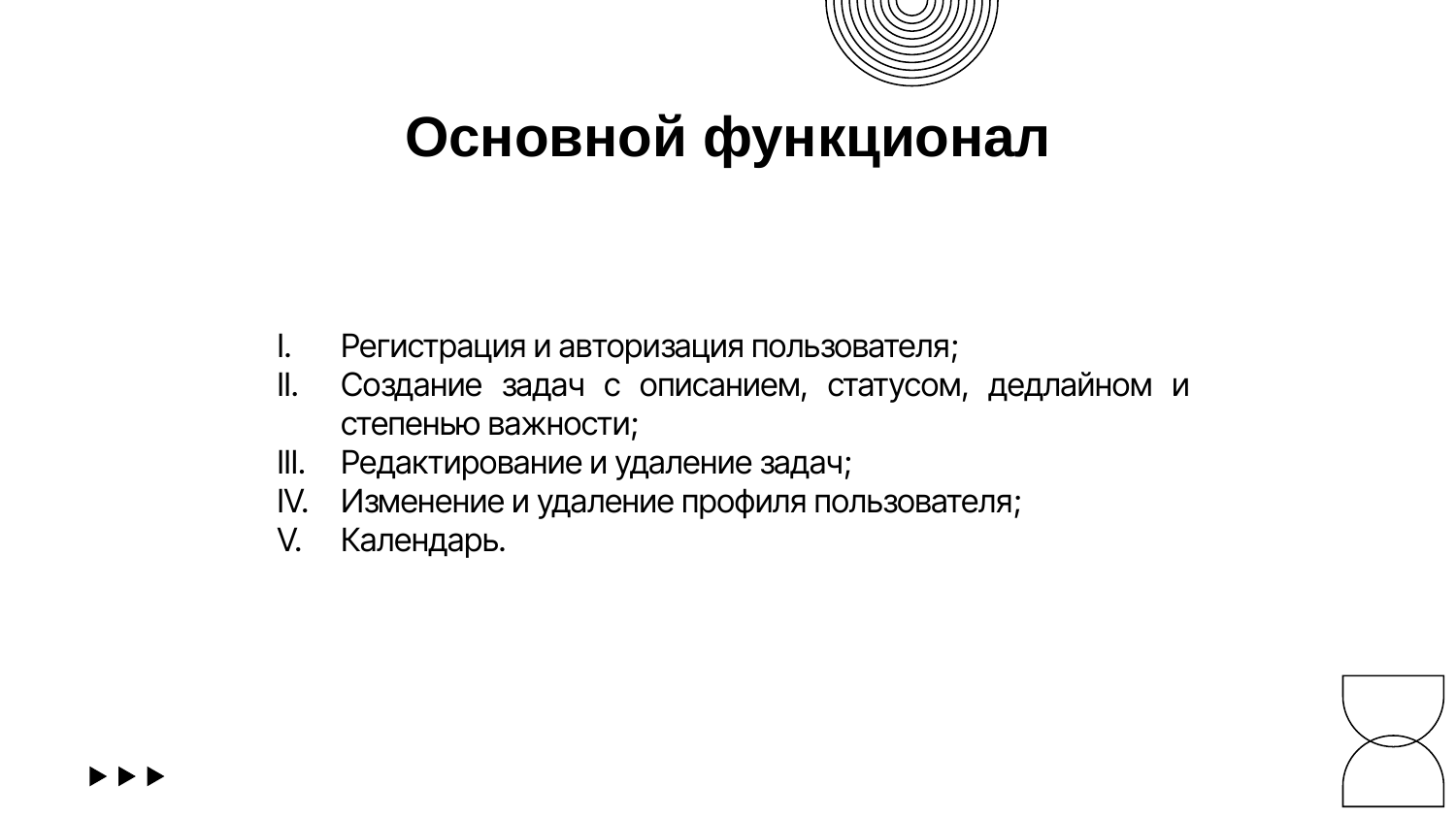

# Основной функционал
Регистрация и авторизация пользователя;
Создание задач с описанием, статусом, дедлайном и степенью важности;
Редактирование и удаление задач;
Изменение и удаление профиля пользователя;
Календарь.